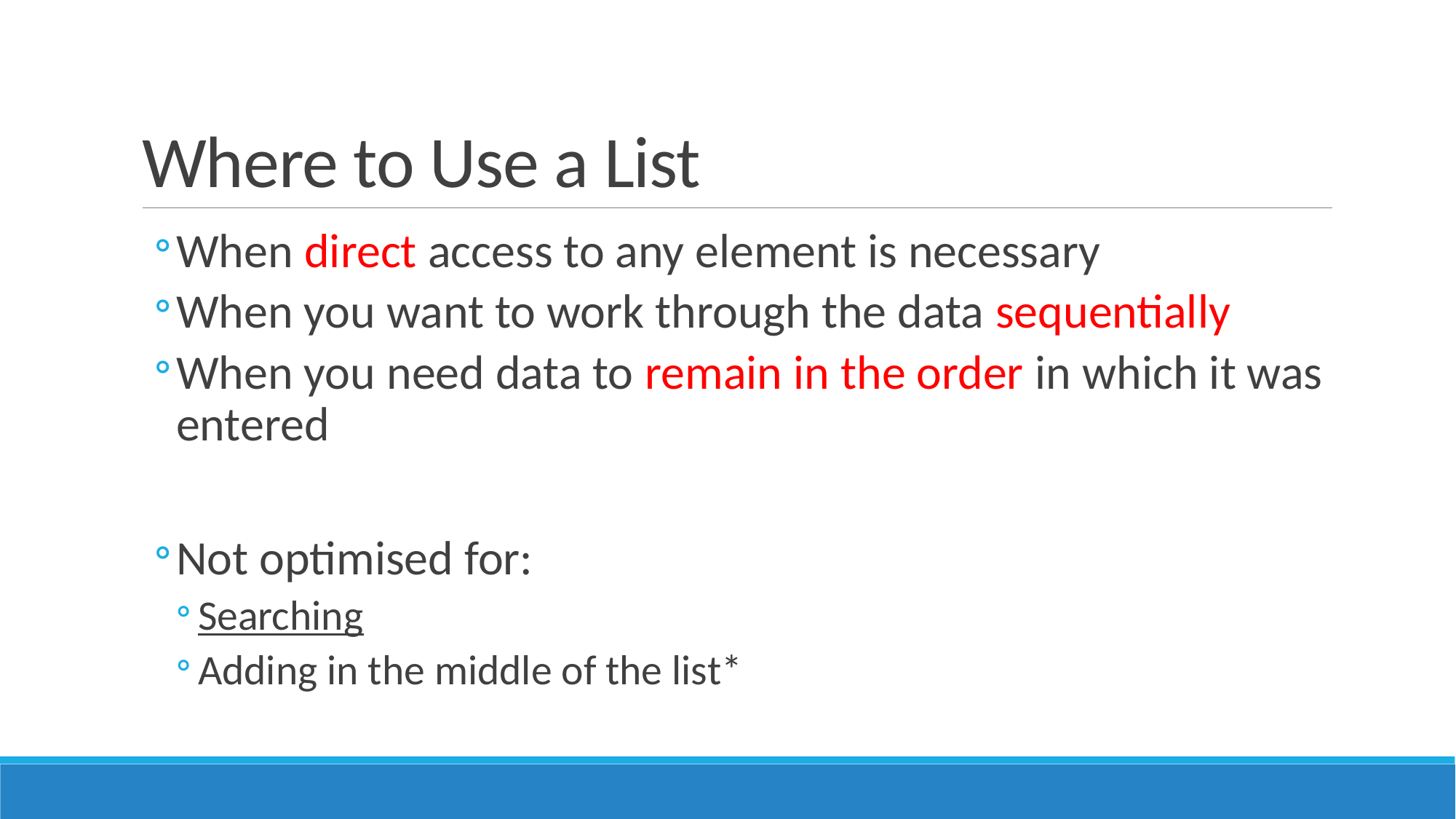

# Where to Use a List
When direct access to any element is necessary
When you want to work through the data sequentially
When you need data to remain in the order in which it was entered

Not optimised for:
Searching
Adding in the middle of the list*